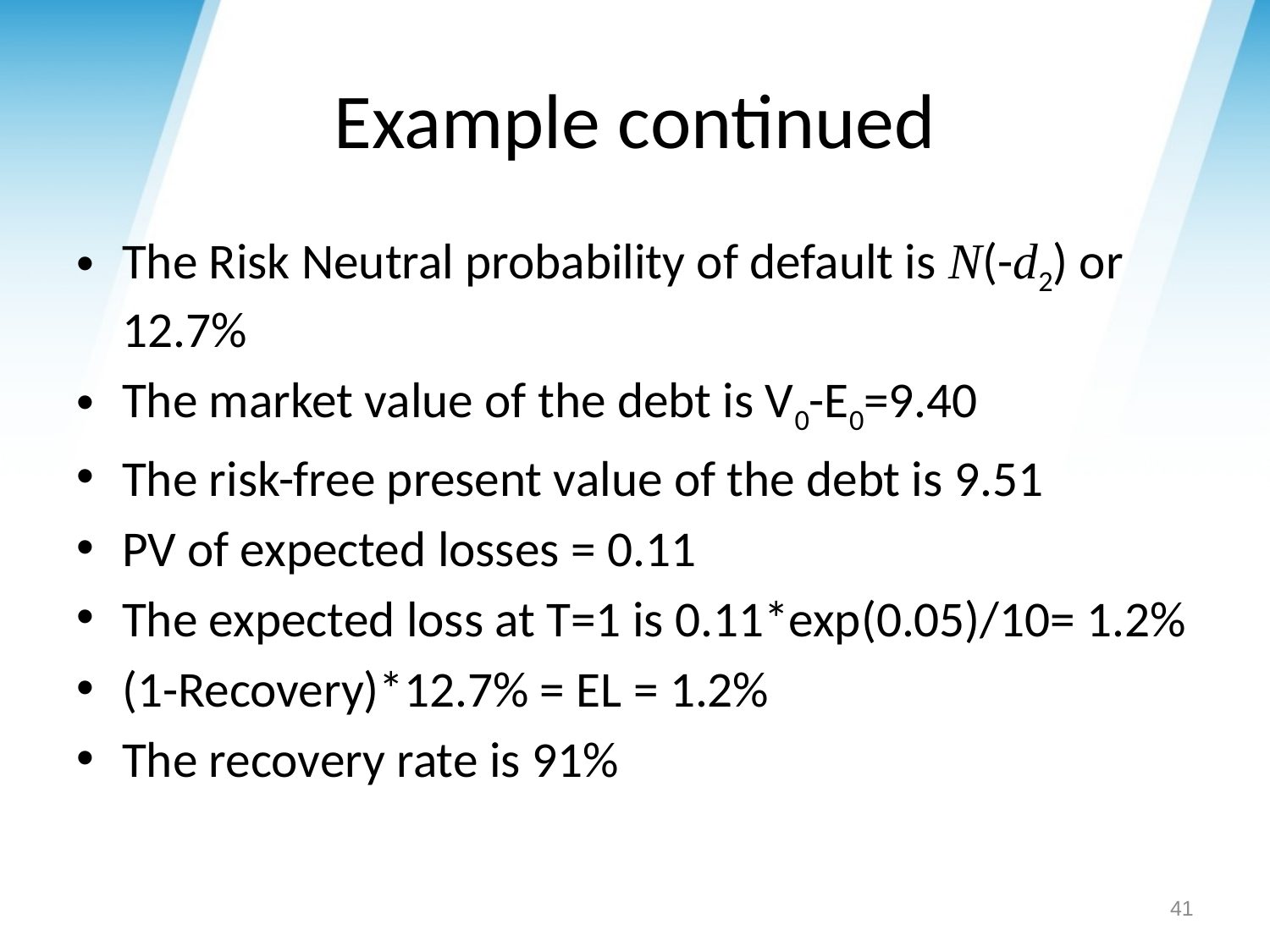

# Example continued
The Risk Neutral probability of default is N(-d2) or 12.7%
The market value of the debt is V0-E0=9.40
The risk-free present value of the debt is 9.51
PV of expected losses = 0.11
The expected loss at T=1 is 0.11*exp(0.05)/10= 1.2%
(1-Recovery)*12.7% = EL = 1.2%
The recovery rate is 91%
41